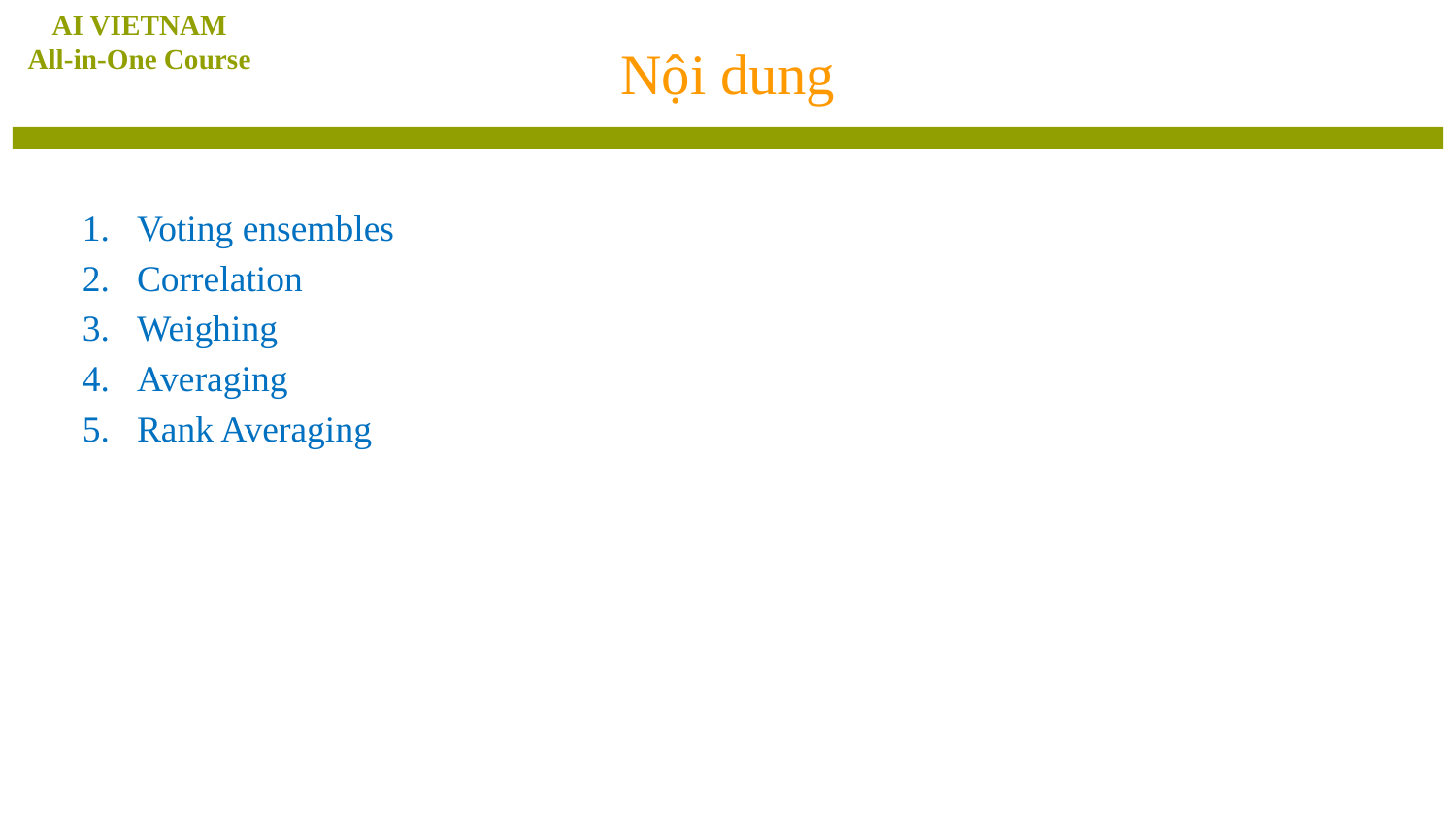

AI VIETNAM
All-in-One Course
# Nội dung

Voting ensembles
Correlation
Weighing
Averaging
Rank Averaging